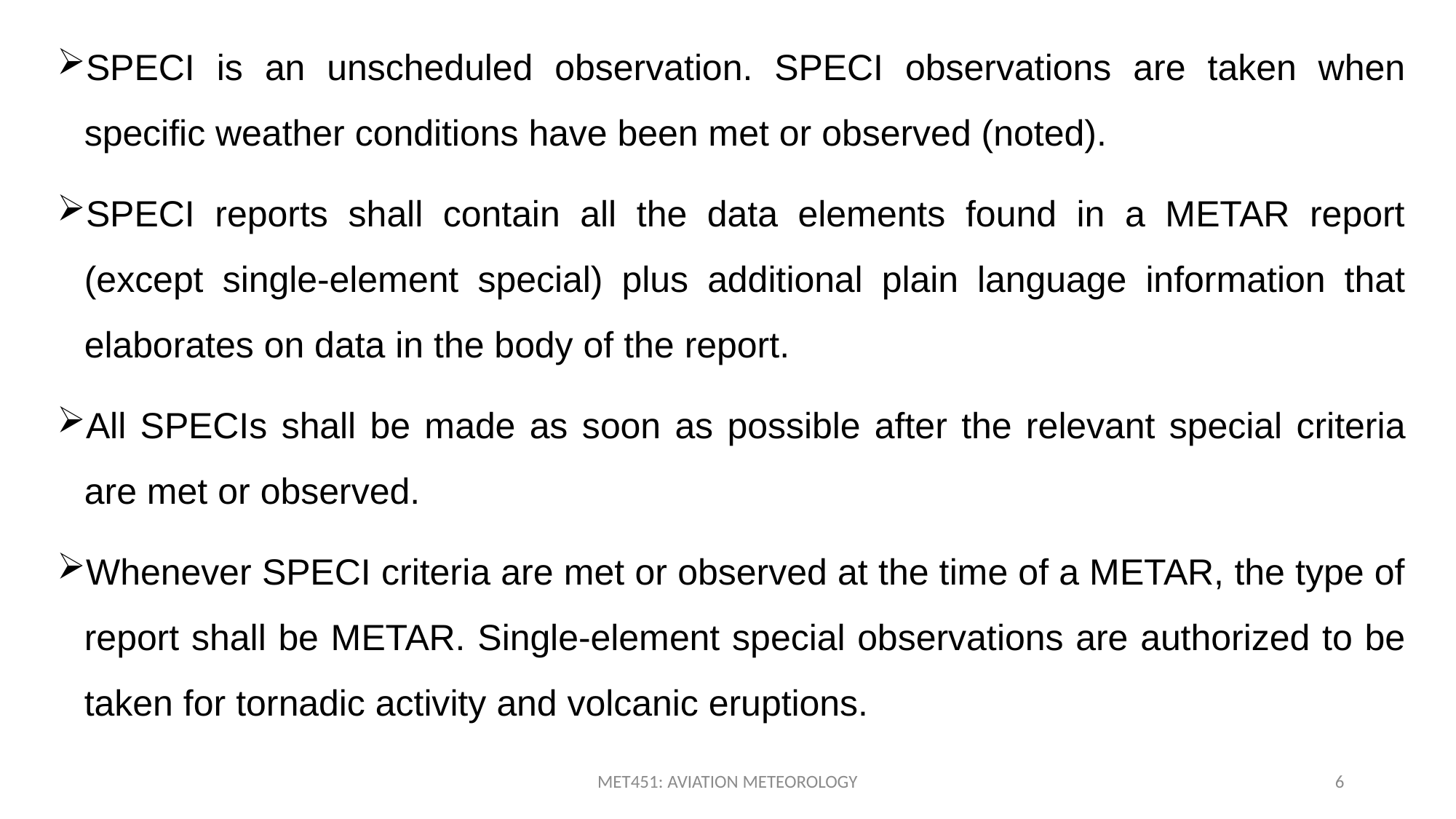

SPECI is an unscheduled observation. SPECI observations are taken when specific weather conditions have been met or observed (noted).
SPECI reports shall contain all the data elements found in a METAR report (except single-element special) plus additional plain language information that elaborates on data in the body of the report.
All SPECIs shall be made as soon as possible after the relevant special criteria are met or observed.
Whenever SPECI criteria are met or observed at the time of a METAR, the type of report shall be METAR. Single-element special observations are authorized to be taken for tornadic activity and volcanic eruptions.
MET451: AVIATION METEOROLOGY
6